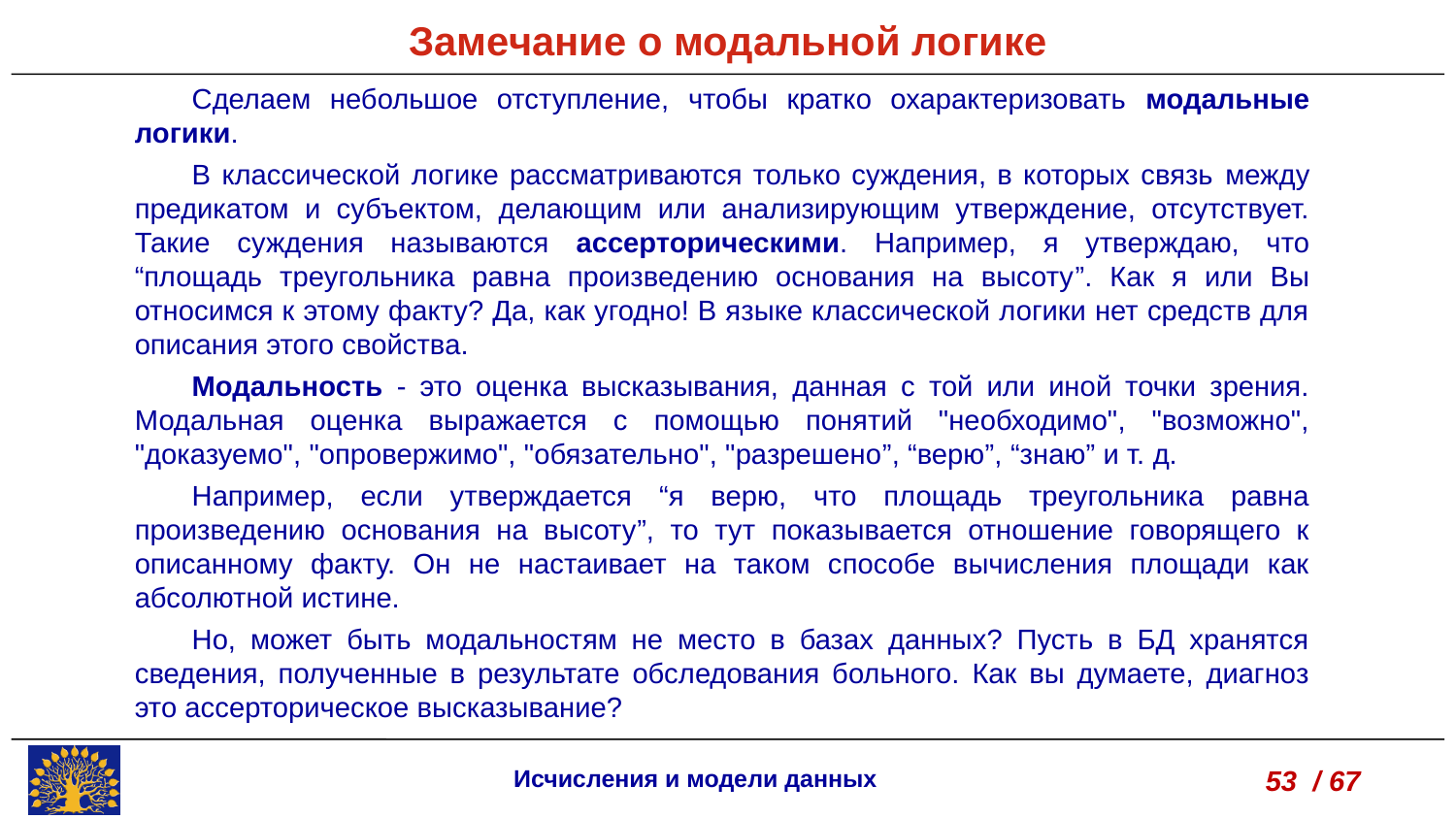

Замечание о модальной логике
Сделаем небольшое отступление, чтобы кратко охарактеризовать модальные логики.
В классической логике рассматриваются только суждения, в которых связь между предикатом и субъектом, делающим или анализирующим утверждение, отсутствует. Такие суждения называются ассерторическими. Например, я утверждаю, что “площадь треугольника равна произведению основания на высоту”. Как я или Вы относимся к этому факту? Да, как угодно! В языке классической логики нет средств для описания этого свойства.
Модальность - это оценка высказывания, данная с той или иной точки зрения. Модальная оценка выражается с помощью понятий "необходимо", "возможно", "доказуемо", "опровержимо", "обязательно", "разрешено”, “верю”, “знаю” и т. д.
Например, если утверждается “я верю, что площадь треугольника равна произведению основания на высоту”, то тут показывается отношение говорящего к описанному факту. Он не настаивает на таком способе вычисления площади как абсолютной истине.
Но, может быть модальностям не место в базах данных? Пусть в БД хранятся сведения, полученные в результате обследования больного. Как вы думаете, диагноз это ассерторическое высказывание?